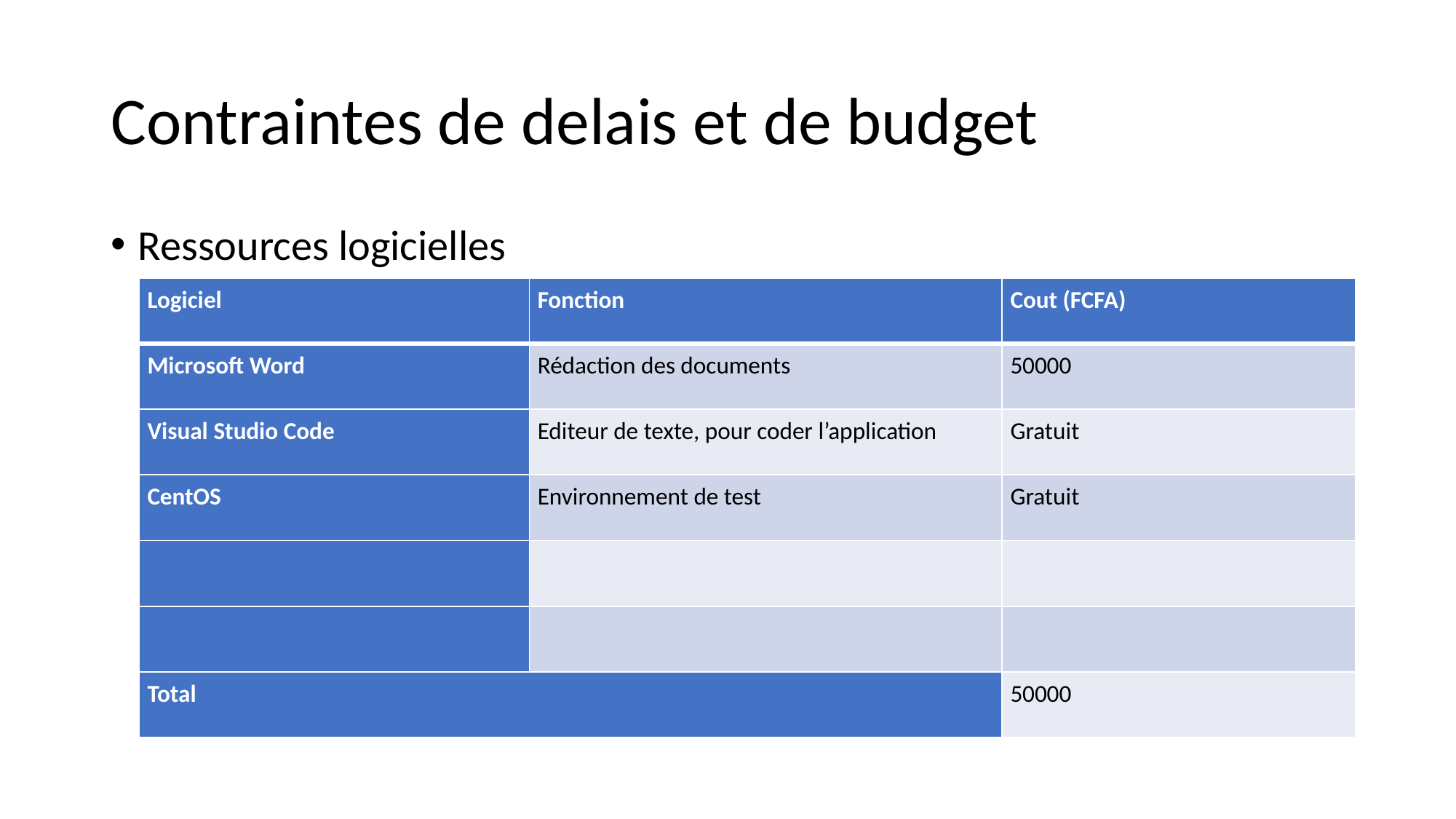

# Contraintes de delais et de budget
Ressources logicielles

| Logiciel | Fonction | Cout (FCFA) |
| --- | --- | --- |
| Microsoft Word | Rédaction des documents | 50000 |
| Visual Studio Code | Editeur de texte, pour coder l’application | Gratuit |
| CentOS | Environnement de test | Gratuit |
|  |  |  |
|  |  |  |
| Total |  | 50000 |